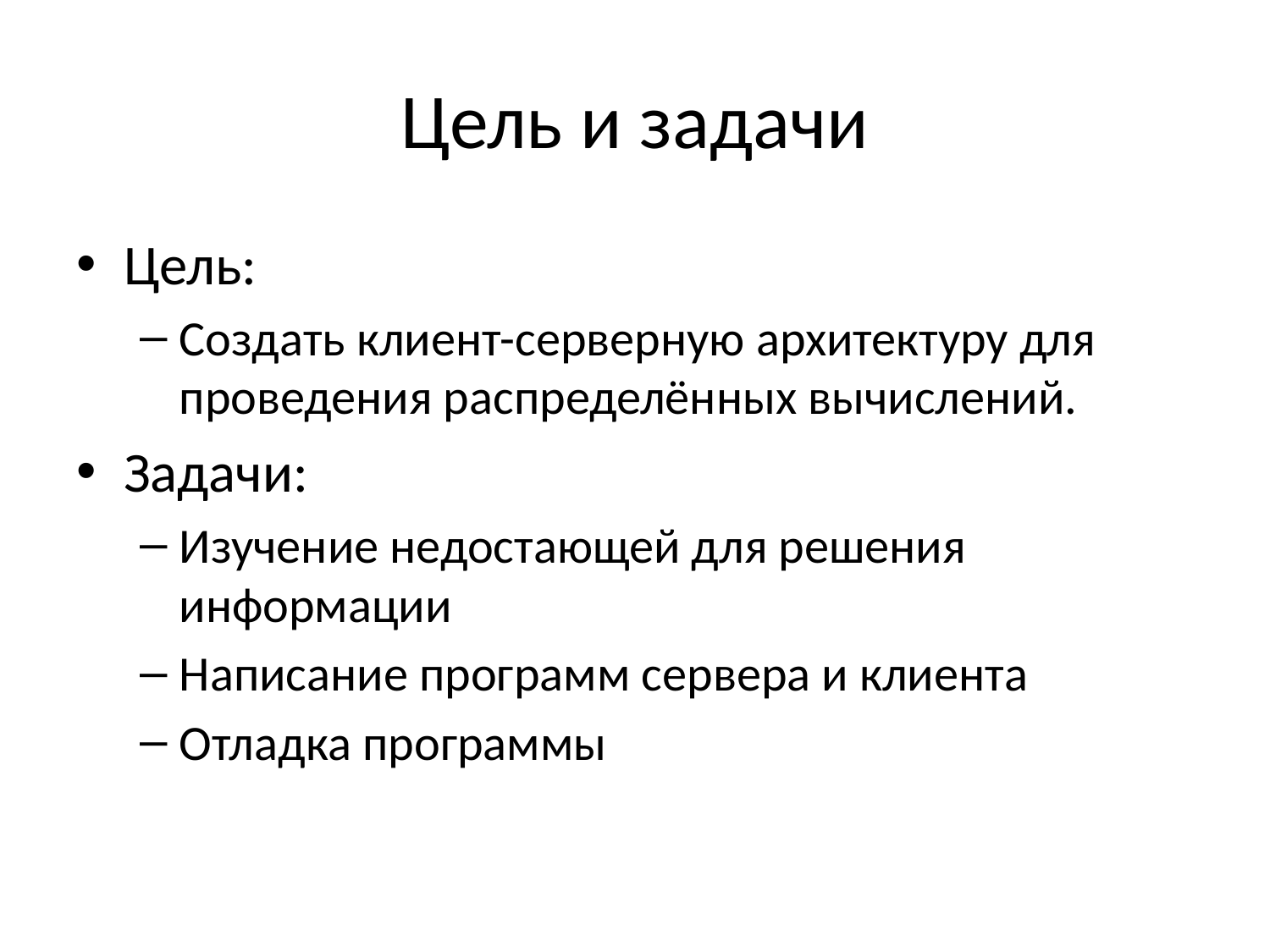

# Цель и задачи
Цель:
Создать клиент-серверную архитектуру для проведения распределённых вычислений.
Задачи:
Изучение недостающей для решения информации
Написание программ сервера и клиента
Отладка программы